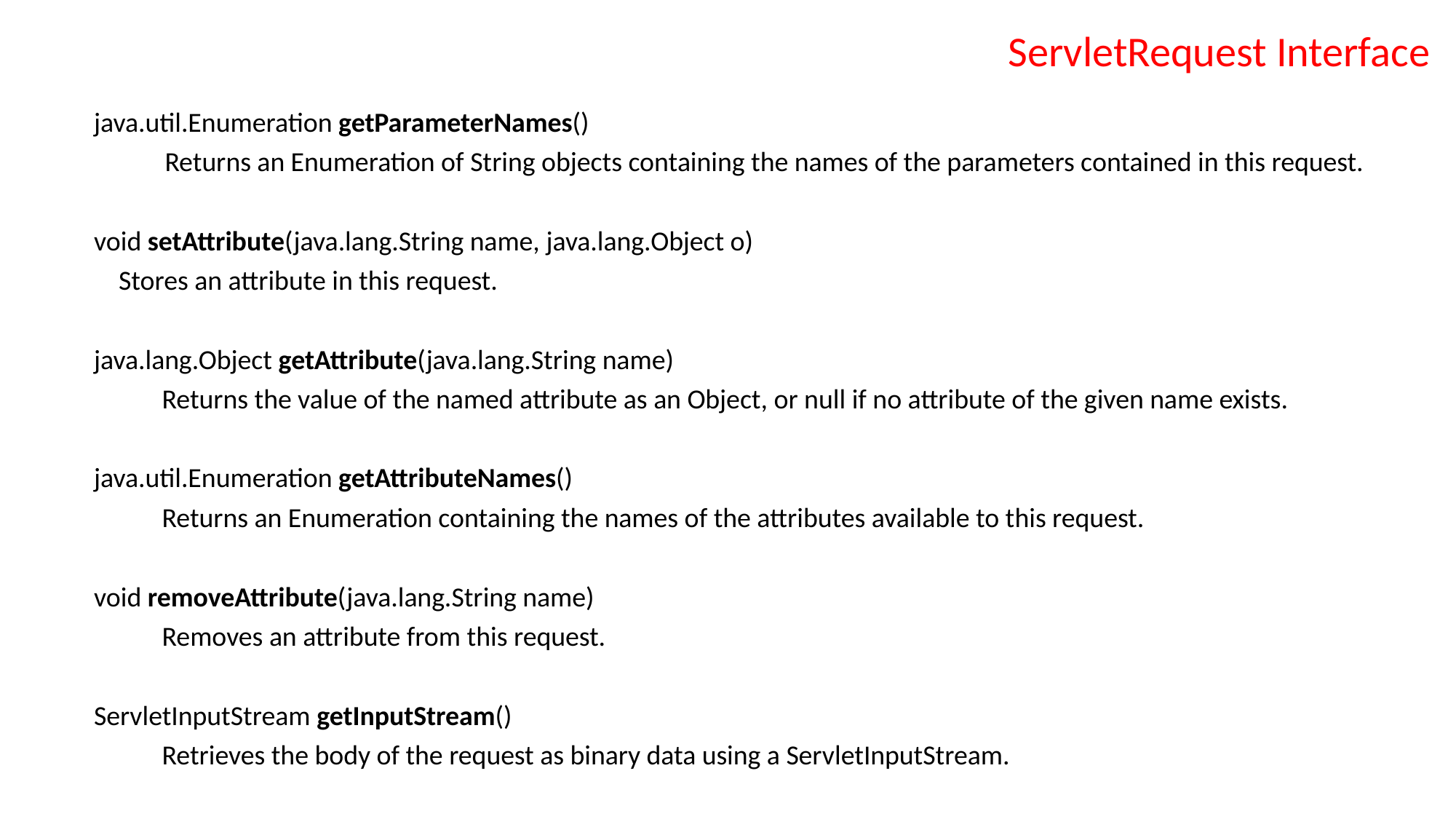

# ServletRequest Interface
java.util.Enumeration getParameterNames()
	Returns an Enumeration of String objects containing the names of the parameters contained in this request.

void setAttribute(java.lang.String name, java.lang.Object o)
    Stores an attribute in this request.

java.lang.Object getAttribute(java.lang.String name)
           Returns the value of the named attribute as an Object, or null if no attribute of the given name exists.

java.util.Enumeration getAttributeNames()
           Returns an Enumeration containing the names of the attributes available to this request.

void removeAttribute(java.lang.String name)
           Removes an attribute from this request.

ServletInputStream getInputStream()
           Retrieves the body of the request as binary data using a ServletInputStream.